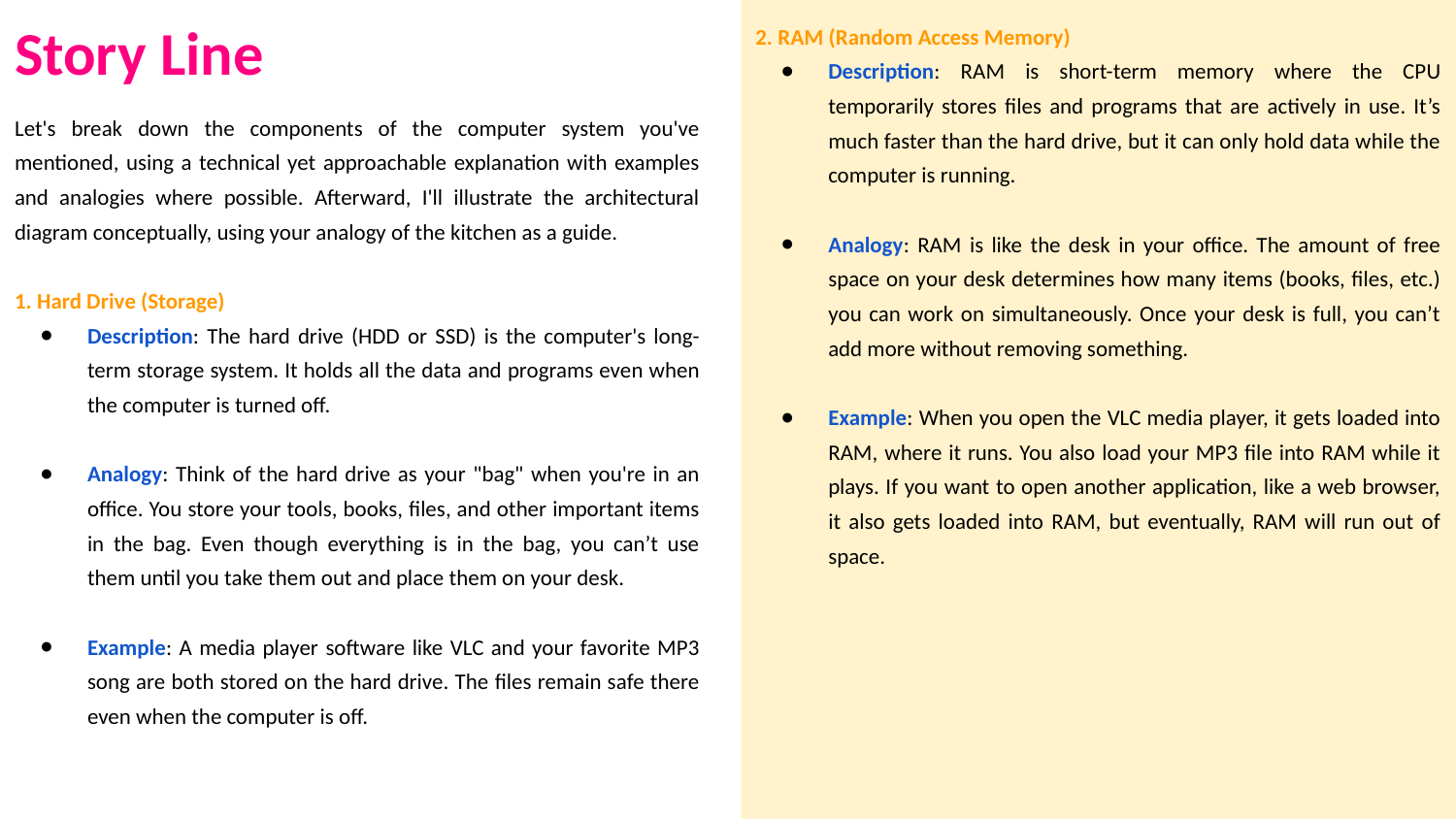

# Story Line
2. RAM (Random Access Memory)
Description: RAM is short-term memory where the CPU temporarily stores files and programs that are actively in use. It’s much faster than the hard drive, but it can only hold data while the computer is running.

Analogy: RAM is like the desk in your office. The amount of free space on your desk determines how many items (books, files, etc.) you can work on simultaneously. Once your desk is full, you can’t add more without removing something.

Example: When you open the VLC media player, it gets loaded into RAM, where it runs. You also load your MP3 file into RAM while it plays. If you want to open another application, like a web browser, it also gets loaded into RAM, but eventually, RAM will run out of space.
Let's break down the components of the computer system you've mentioned, using a technical yet approachable explanation with examples and analogies where possible. Afterward, I'll illustrate the architectural diagram conceptually, using your analogy of the kitchen as a guide.

1. Hard Drive (Storage)
Description: The hard drive (HDD or SSD) is the computer's long-term storage system. It holds all the data and programs even when the computer is turned off.

Analogy: Think of the hard drive as your "bag" when you're in an office. You store your tools, books, files, and other important items in the bag. Even though everything is in the bag, you can’t use them until you take them out and place them on your desk.

Example: A media player software like VLC and your favorite MP3 song are both stored on the hard drive. The files remain safe there even when the computer is off.